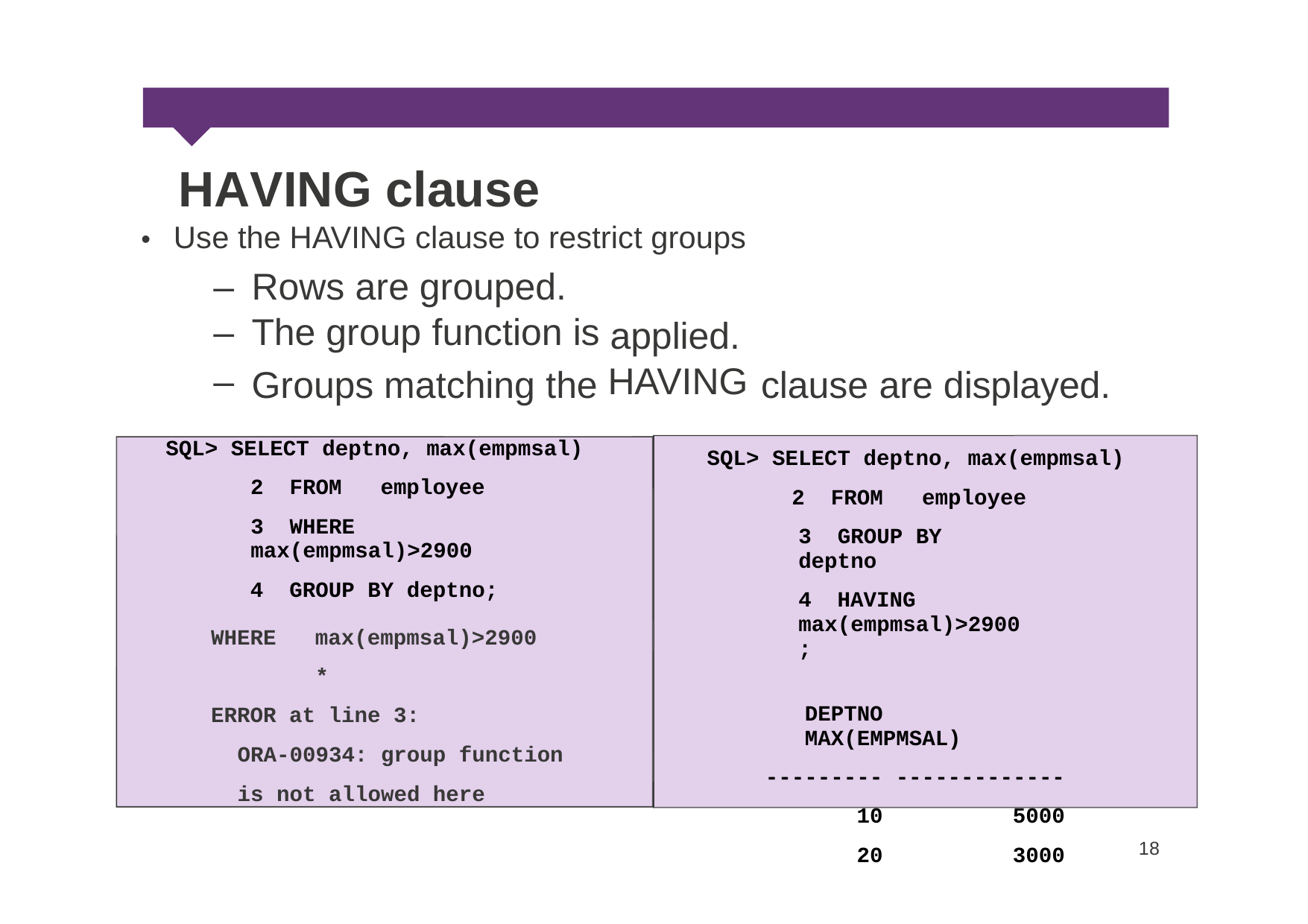

HAVING clause
Use the HAVING clause to restrict groups

•
–
–
–
Rows are grouped.
The group function is
applied.
HAVING
Groups
matching
the
clause
are
displayed.

SQL> SELECT deptno, max(empmsal)
2  FROM  employee
3 WHERE  max(empmsal)>2900
4  GROUP BY deptno;
WHERE  max(empmsal)>2900
*
ERROR at line 3:
ORA-00934: group function
is not allowed here

SQL> SELECT deptno, max(empmsal)
2  FROM  employee
3  GROUP BY deptno
4 HAVING max(empmsal)>2900;
DEPTNO MAX(EMPMSAL)
--------- -------------
10         5000
20         3000

18